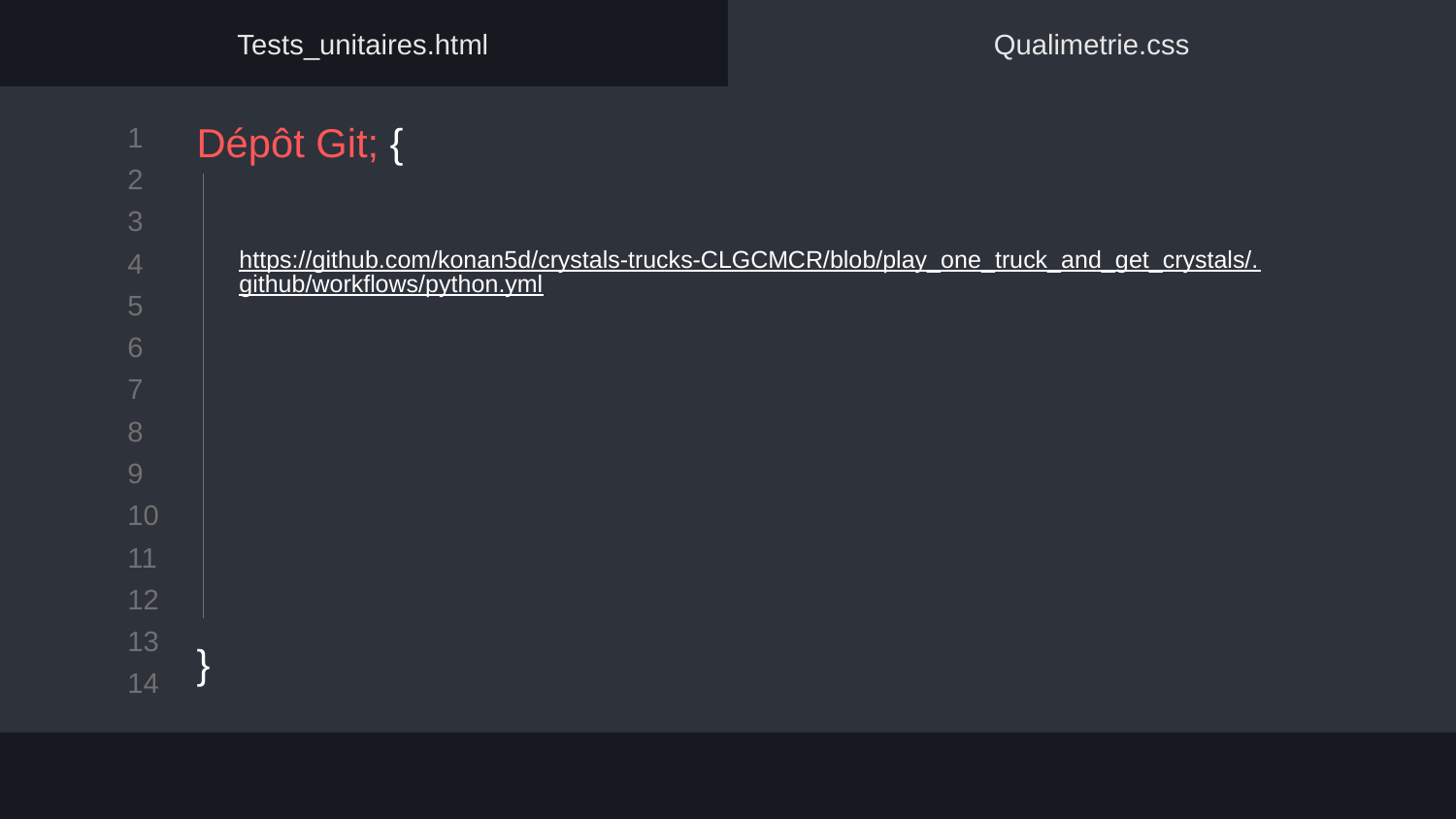

Tests_unitaires.html
Qualimetrie.css
Dépôt Git; {
}
https://github.com/konan5d/crystals-trucks-CLGCMCR/blob/play_one_truck_and_get_crystals/.github/workflows/python.yml